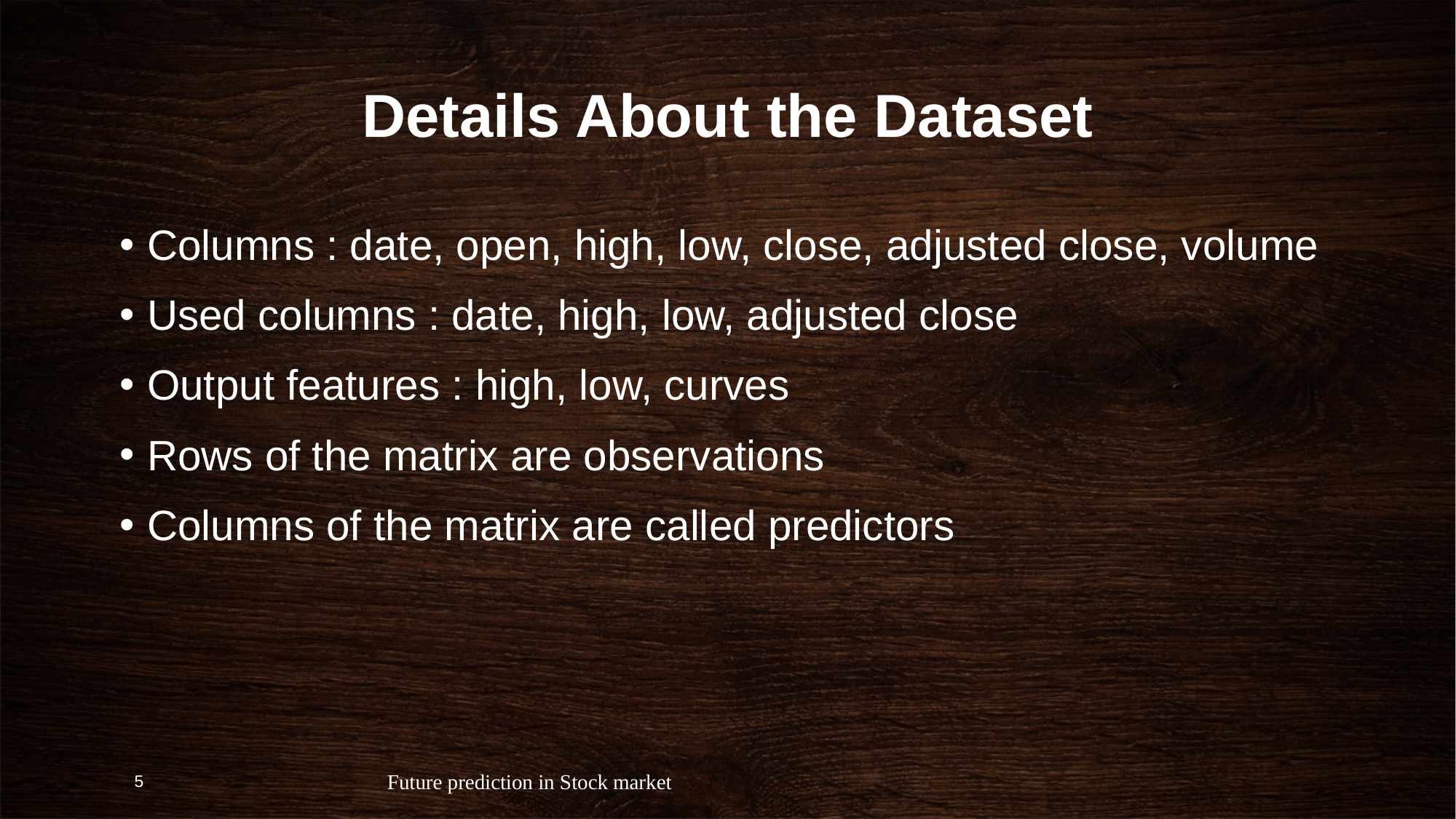

# Details About the Dataset
Columns : date, open, high, low, close, adjusted close, volume
Used columns : date, high, low, adjusted close
Output features : high, low, curves
Rows of the matrix are observations
Columns of the matrix are called predictors
5
Future prediction in Stock market